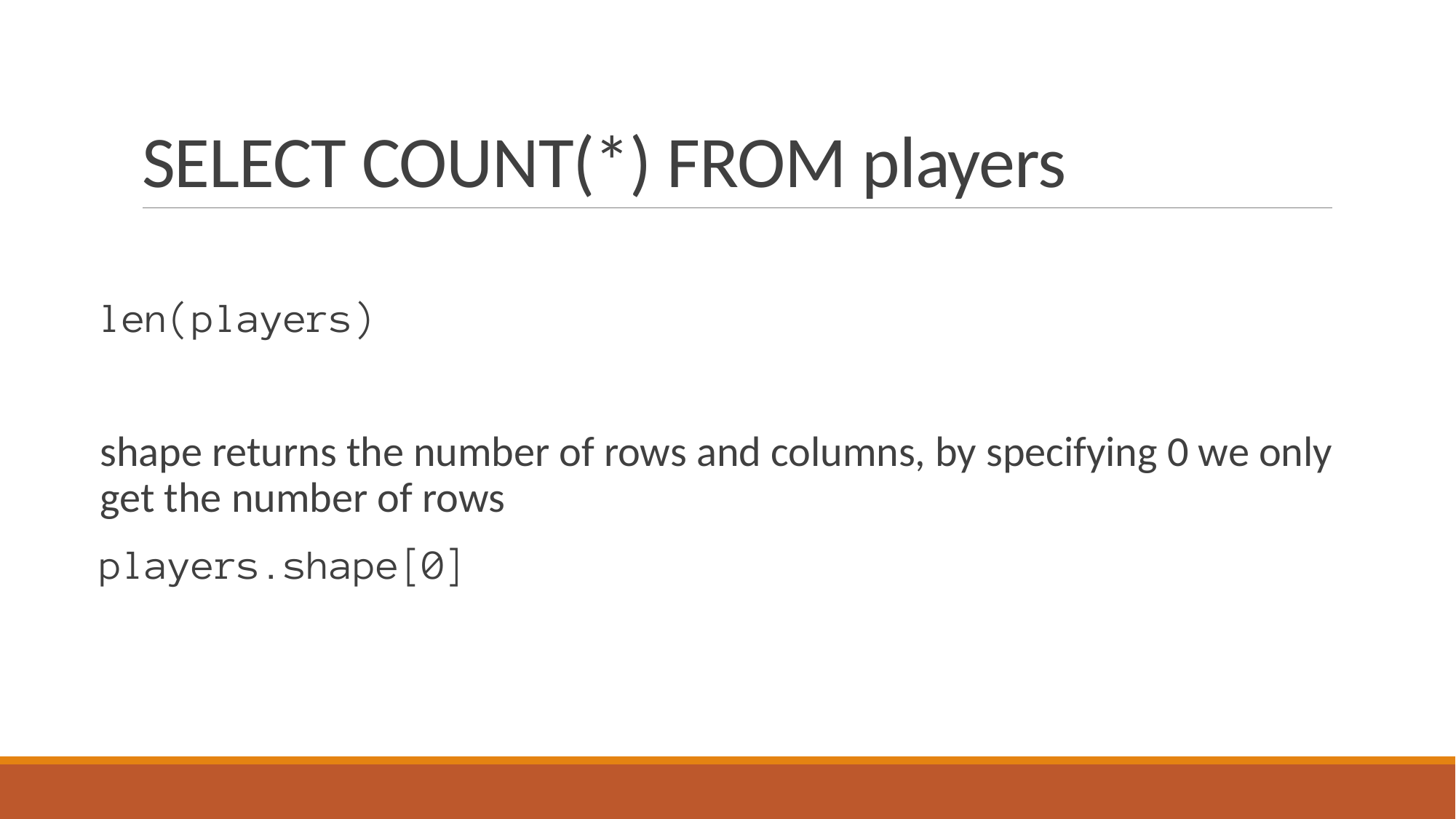

# SELECT COUNT(*) FROM players

len(players)

shape returns the number of rows and columns, by specifying 0 we only get the number of rows
players.shape[0]